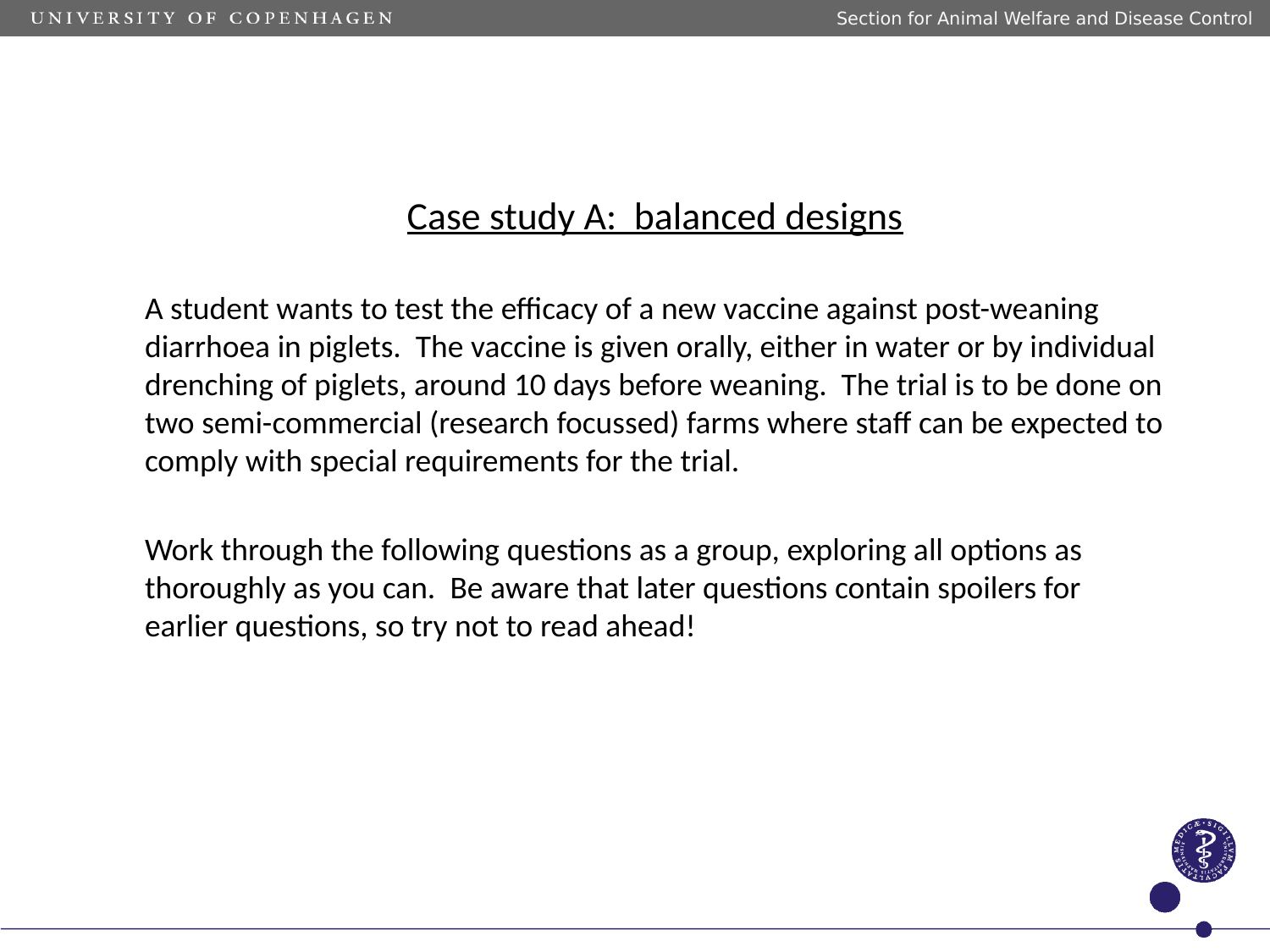

Section for Animal Welfare and Disease Control
Case study A:  balanced designs

A student wants to test the efficacy of a new vaccine against post-weaning diarrhoea in piglets.  The vaccine is given orally, either in water or by individual drenching of piglets, around 10 days before weaning.  The trial is to be done on two semi-commercial (research focussed) farms where staff can be expected to comply with special requirements for the trial.

Work through the following questions as a group, exploring all options as thoroughly as you can.  Be aware that later questions contain spoilers for earlier questions, so try not to read ahead!